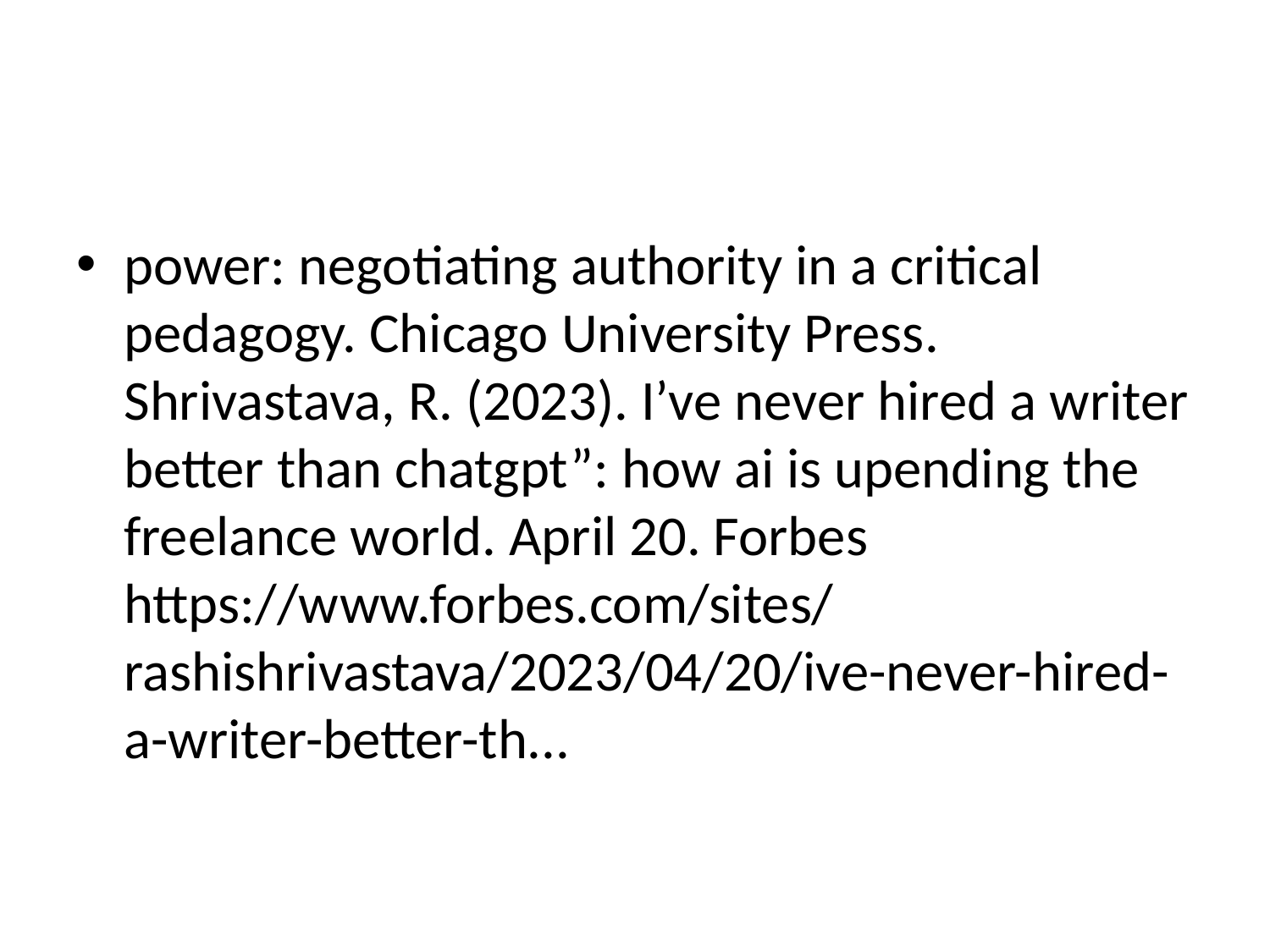

#
power: negotiating authority in a critical pedagogy. Chicago University Press. Shrivastava, R. (2023). I’ve never hired a writer better than chatgpt”: how ai is upending the freelance world. April 20. Forbes https://www.forbes.com/sites/ rashishrivastava/2023/04/20/ive-never-hired-a-writer-better-th...